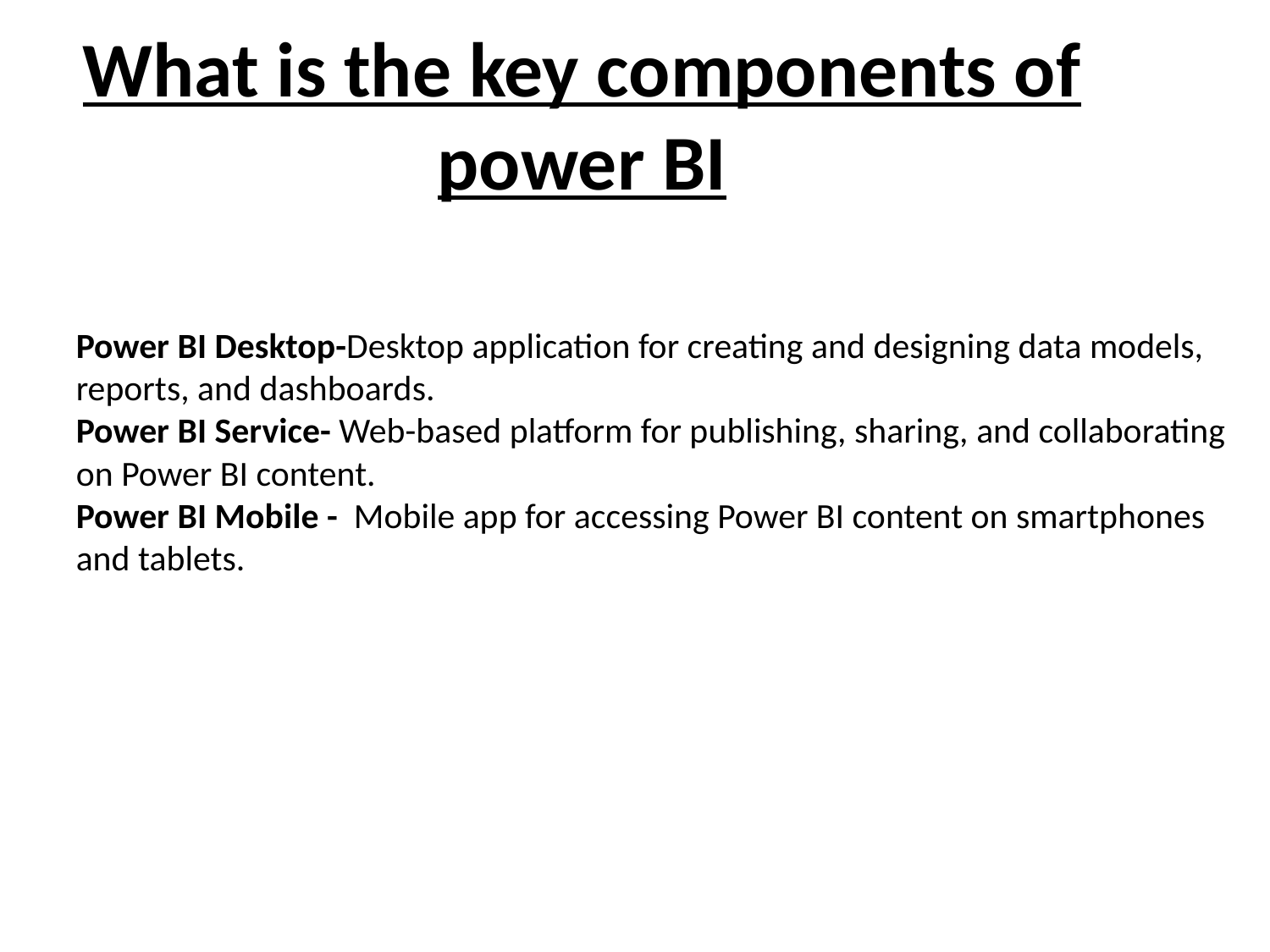

# What is the key components of power BI
Power BI Desktop-Desktop application for creating and designing data models, reports, and dashboards.
Power BI Service- Web-based platform for publishing, sharing, and collaborating on Power BI content.
Power BI Mobile -  Mobile app for accessing Power BI content on smartphones and tablets.